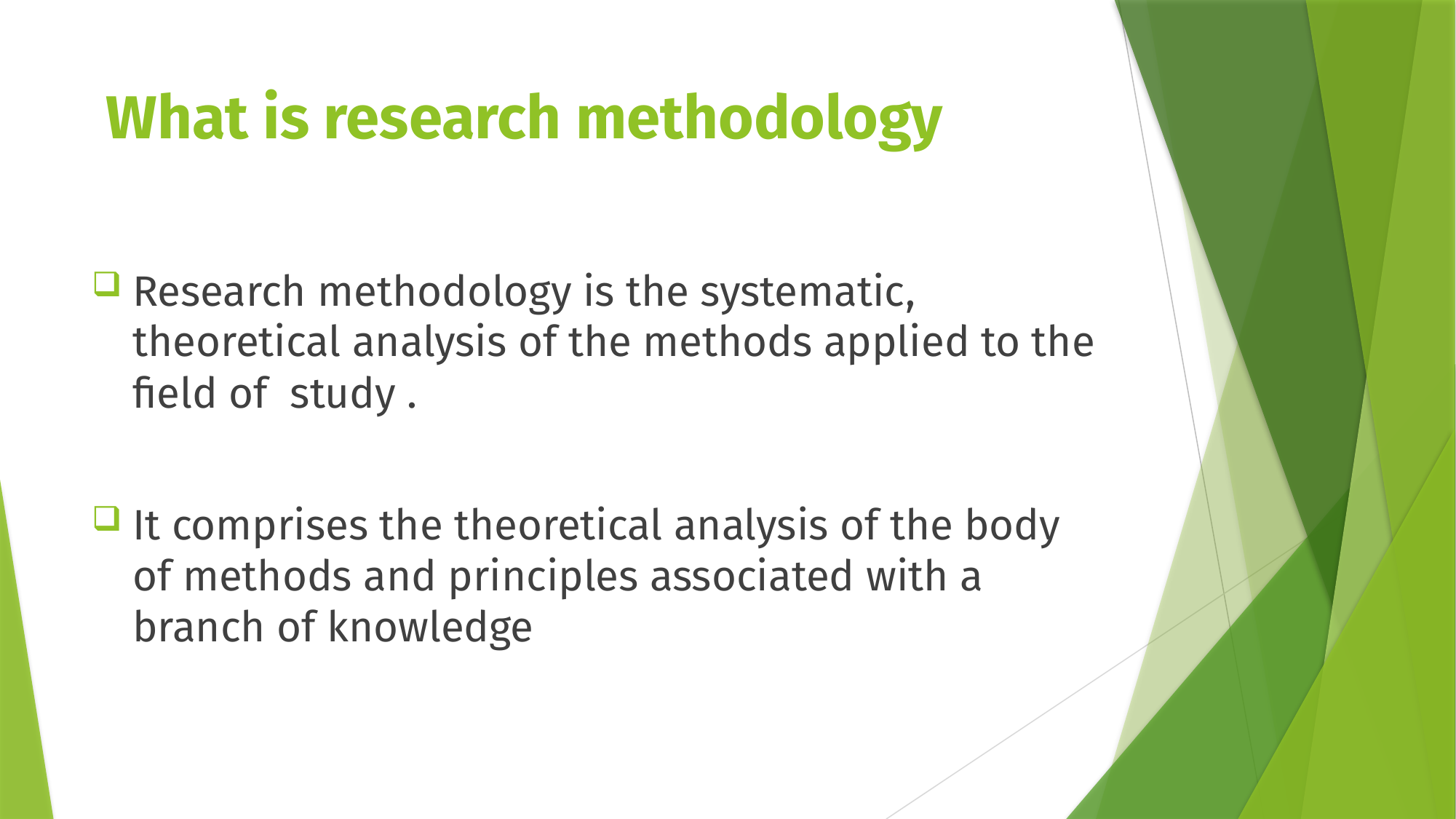

# What is research methodology
Research methodology is the systematic, theoretical analysis of the methods applied to the field of  study .

It comprises the theoretical analysis of the body of methods and principles associated with a branch of knowledge